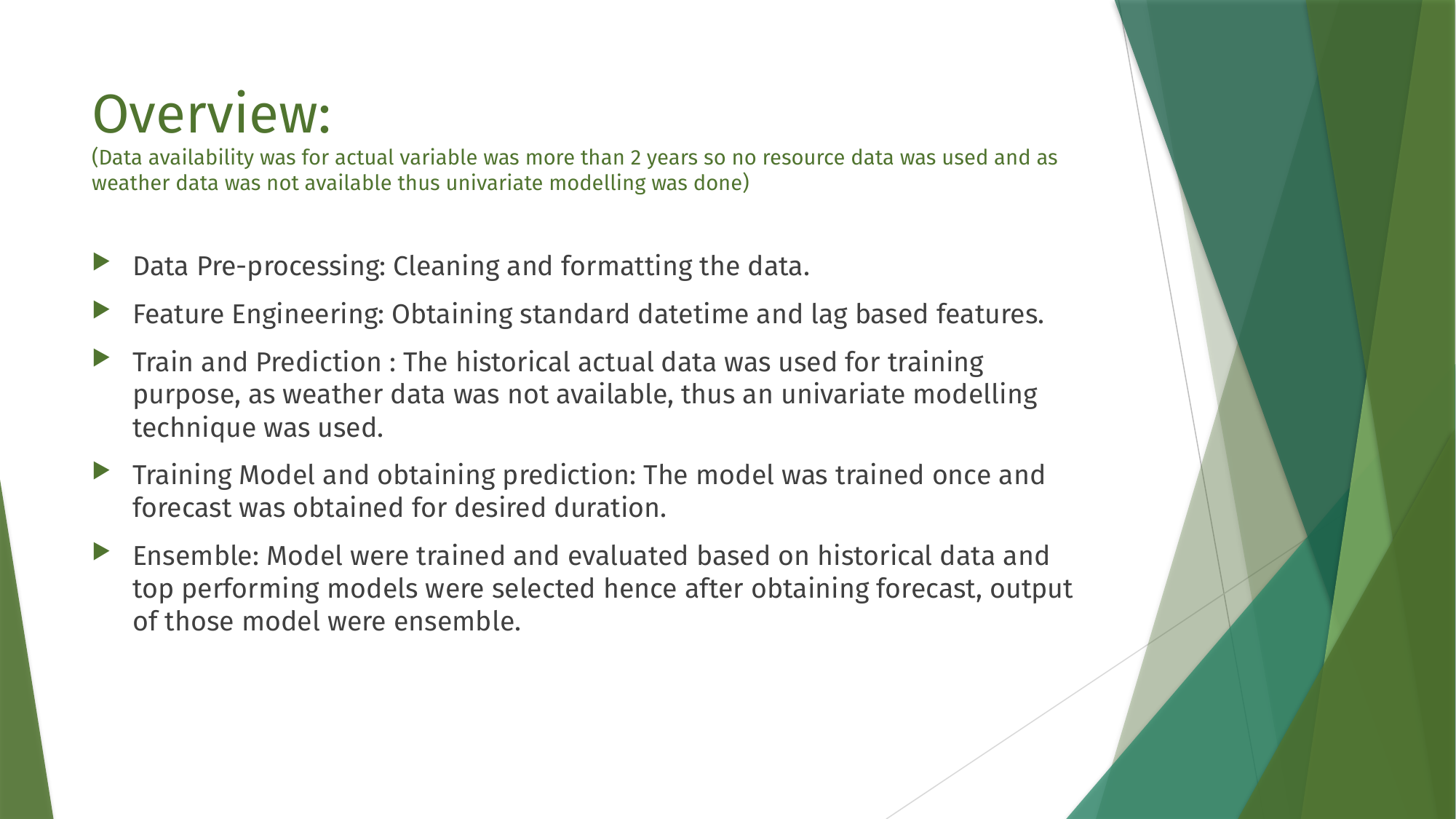

# Overview: (Data availability was for actual variable was more than 2 years so no resource data was used and as weather data was not available thus univariate modelling was done)
Data Pre-processing: Cleaning and formatting the data.
Feature Engineering: Obtaining standard datetime and lag based features.
Train and Prediction : The historical actual data was used for training purpose, as weather data was not available, thus an univariate modelling technique was used.
Training Model and obtaining prediction: The model was trained once and forecast was obtained for desired duration.
Ensemble: Model were trained and evaluated based on historical data and top performing models were selected hence after obtaining forecast, output of those model were ensemble.